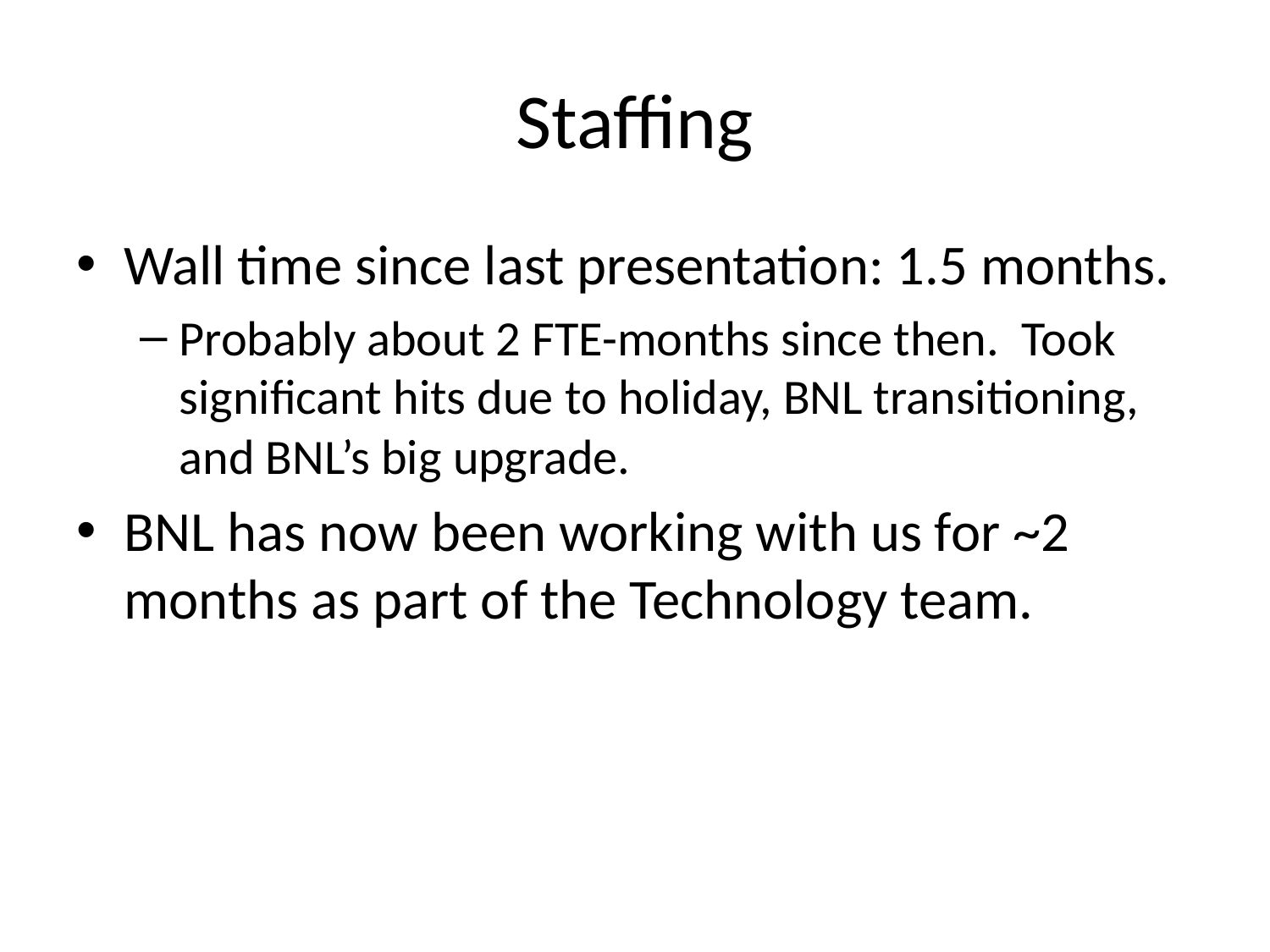

# Staffing
Wall time since last presentation: 1.5 months.
Probably about 2 FTE-months since then.  Took significant hits due to holiday, BNL transitioning, and BNL’s big upgrade.
BNL has now been working with us for ~2 months as part of the Technology team.